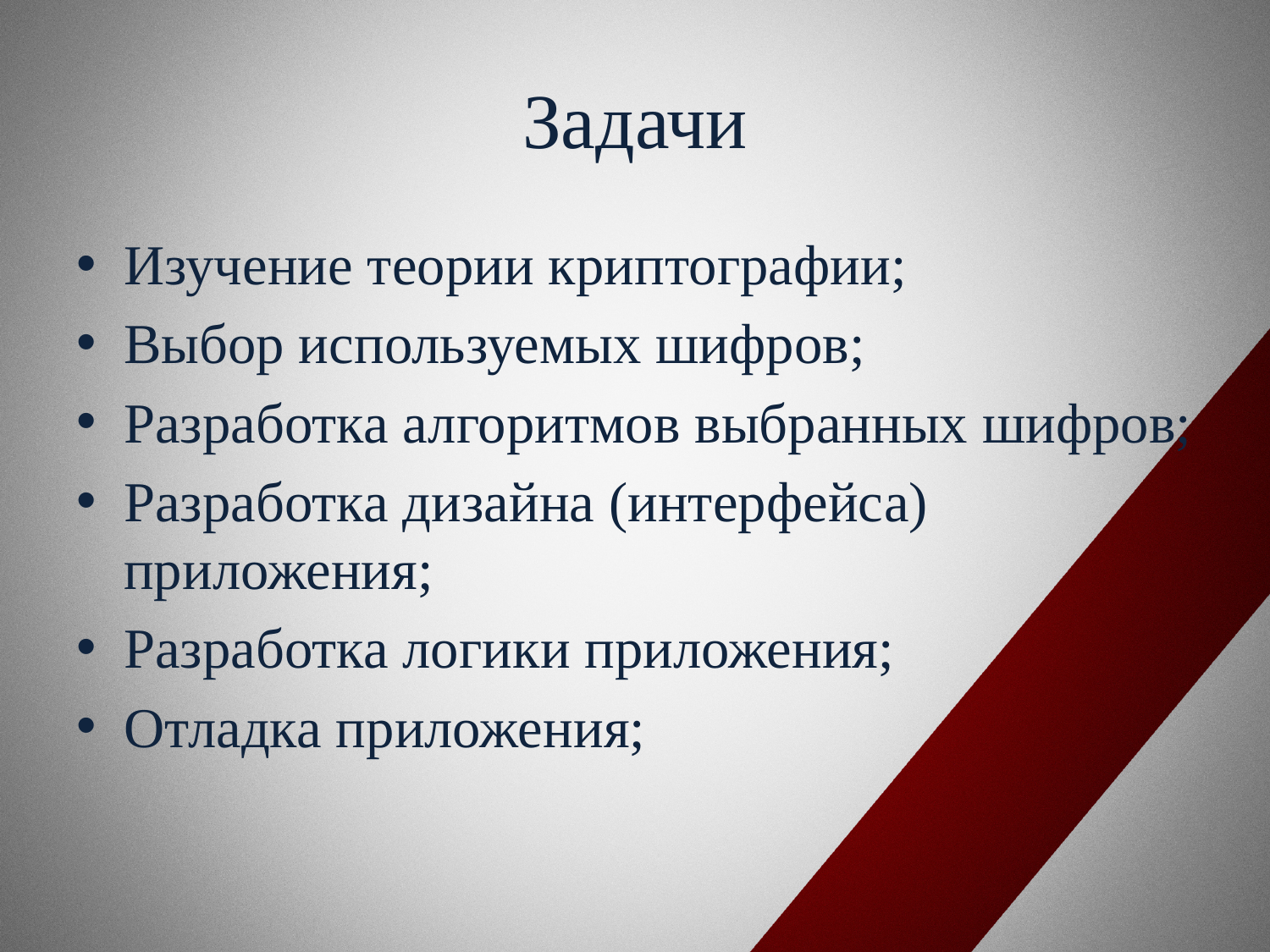

# Задачи
Изучение теории криптографии;
Выбор используемых шифров;
Разработка алгоритмов выбранных шифров;
Разработка дизайна (интерфейса) приложения;
Разработка логики приложения;
Отладка приложения;